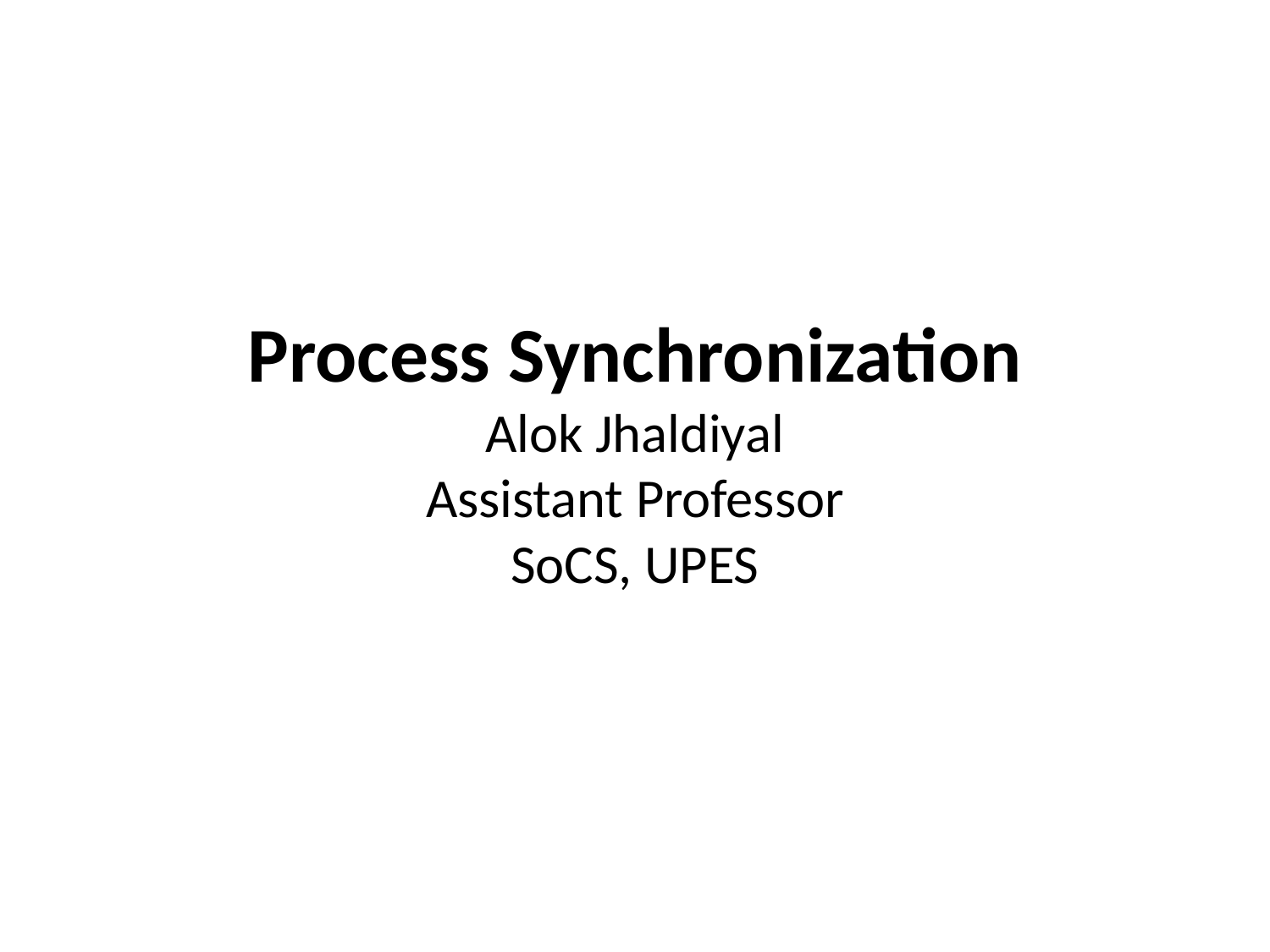

# Process Synchronization Alok Jhaldiyal Assistant Professor SoCS, UPES